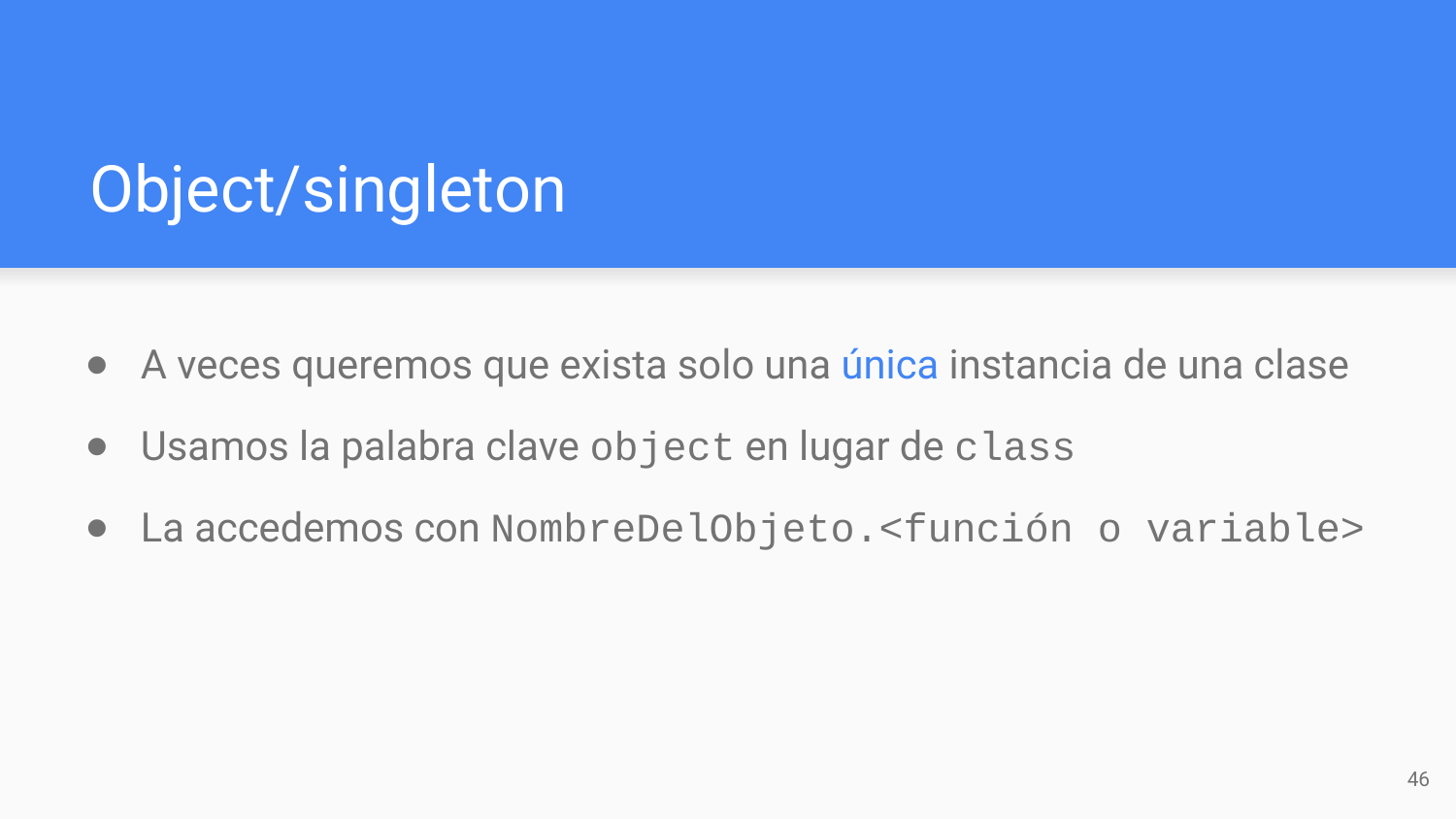

# Object/singleton
A veces queremos que exista solo una única instancia de una clase
Usamos la palabra clave object en lugar de class
La accedemos con NombreDelObjeto.<función o variable>
46